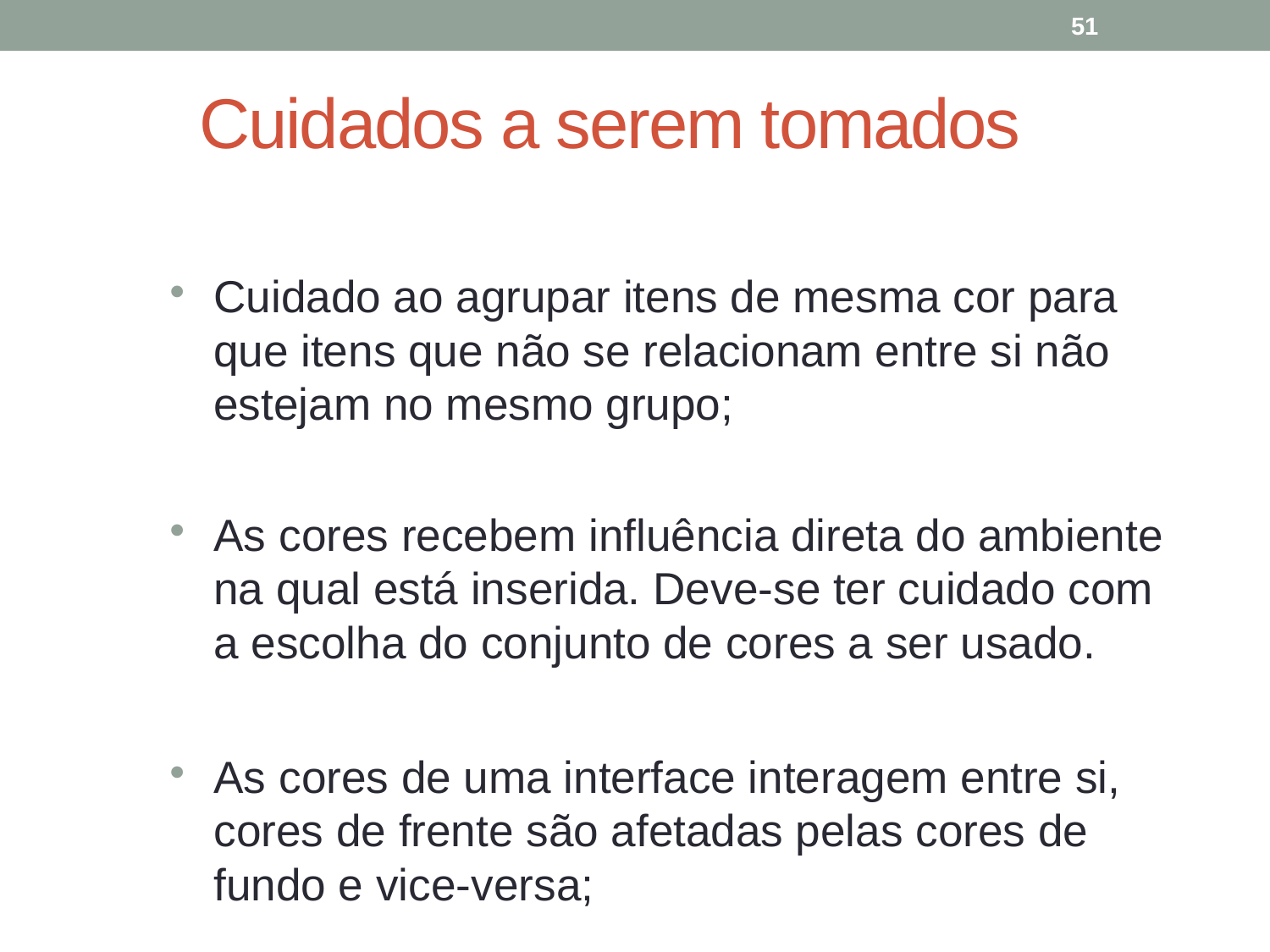

51
# Cuidados a serem tomados
Cuidado ao agrupar itens de mesma cor para que itens que não se relacionam entre si não estejam no mesmo grupo;

As cores recebem influência direta do ambiente na qual está inserida. Deve-se ter cuidado com a escolha do conjunto de cores a ser usado.

As cores de uma interface interagem entre si, cores de frente são afetadas pelas cores de fundo e vice-versa;